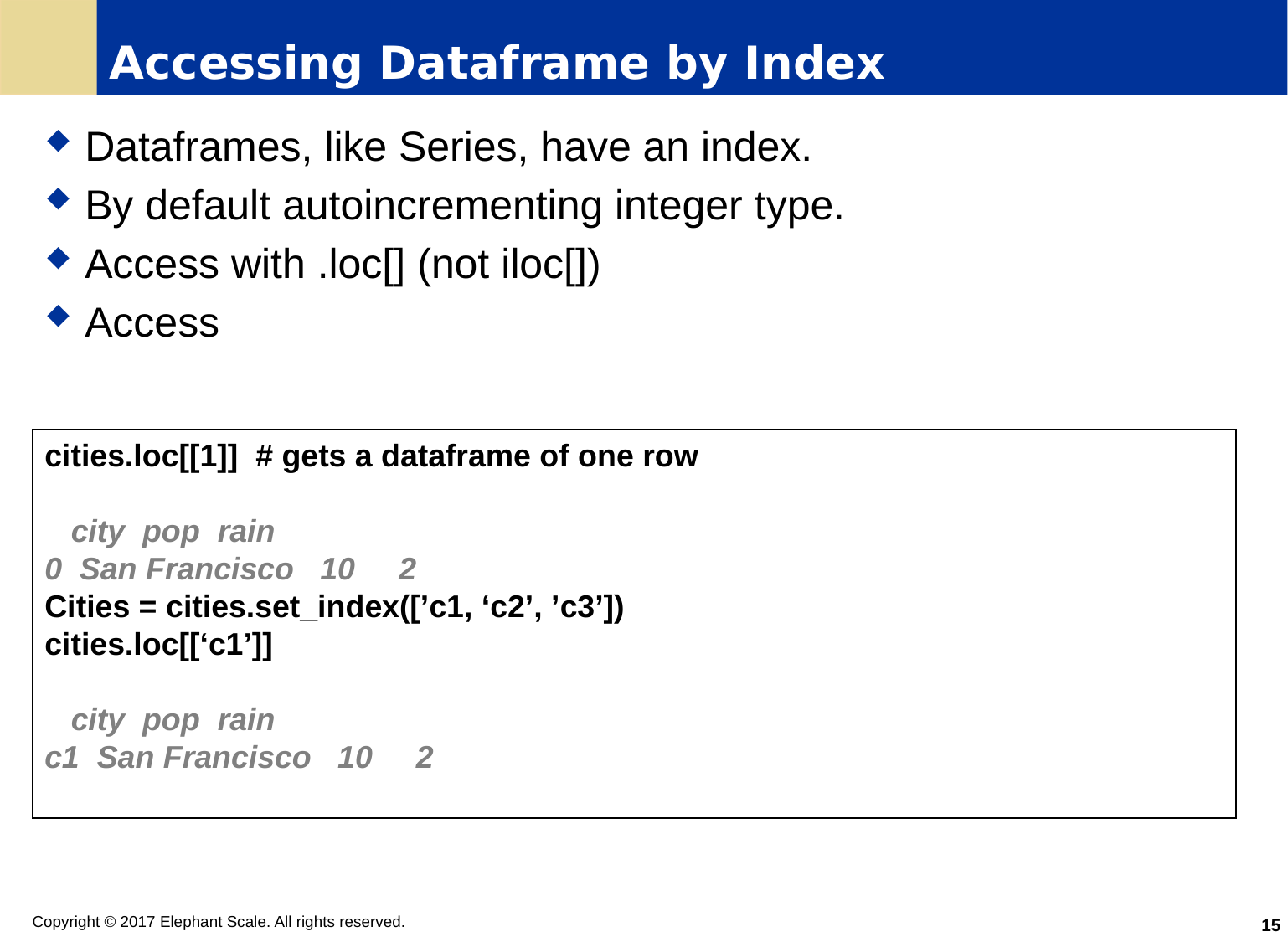

# Accessing Dataframe by Index
Dataframes, like Series, have an index.
By default autoincrementing integer type.
Access with .loc[] (not iloc[])
Access

cities.loc[[1]]  # gets a dataframe of one row

   city  pop  rain
0  San Francisco   10     2
Cities = cities.set_index([’c1, ‘c2’, ’c3’])
cities.loc[[‘c1’]]

   city  pop  rain
c1  San Francisco   10     2

15
Copyright © 2017 Elephant Scale. All rights reserved.